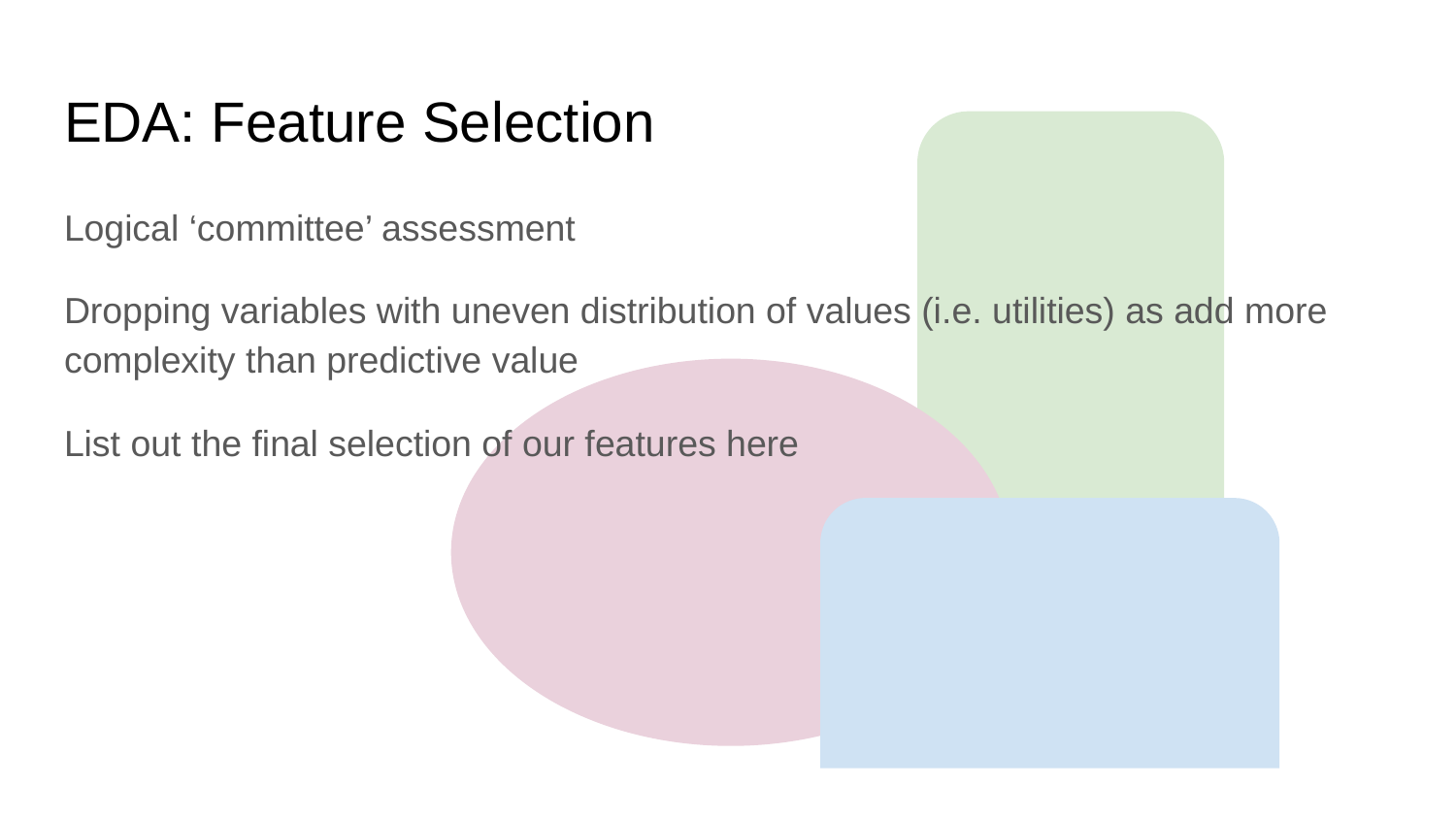

# EDA: Feature Selection

Logical ‘committee’ assessment
Dropping variables with uneven distribution of values (i.e. utilities) as add more complexity than predictive value
List out the final selection of our features here